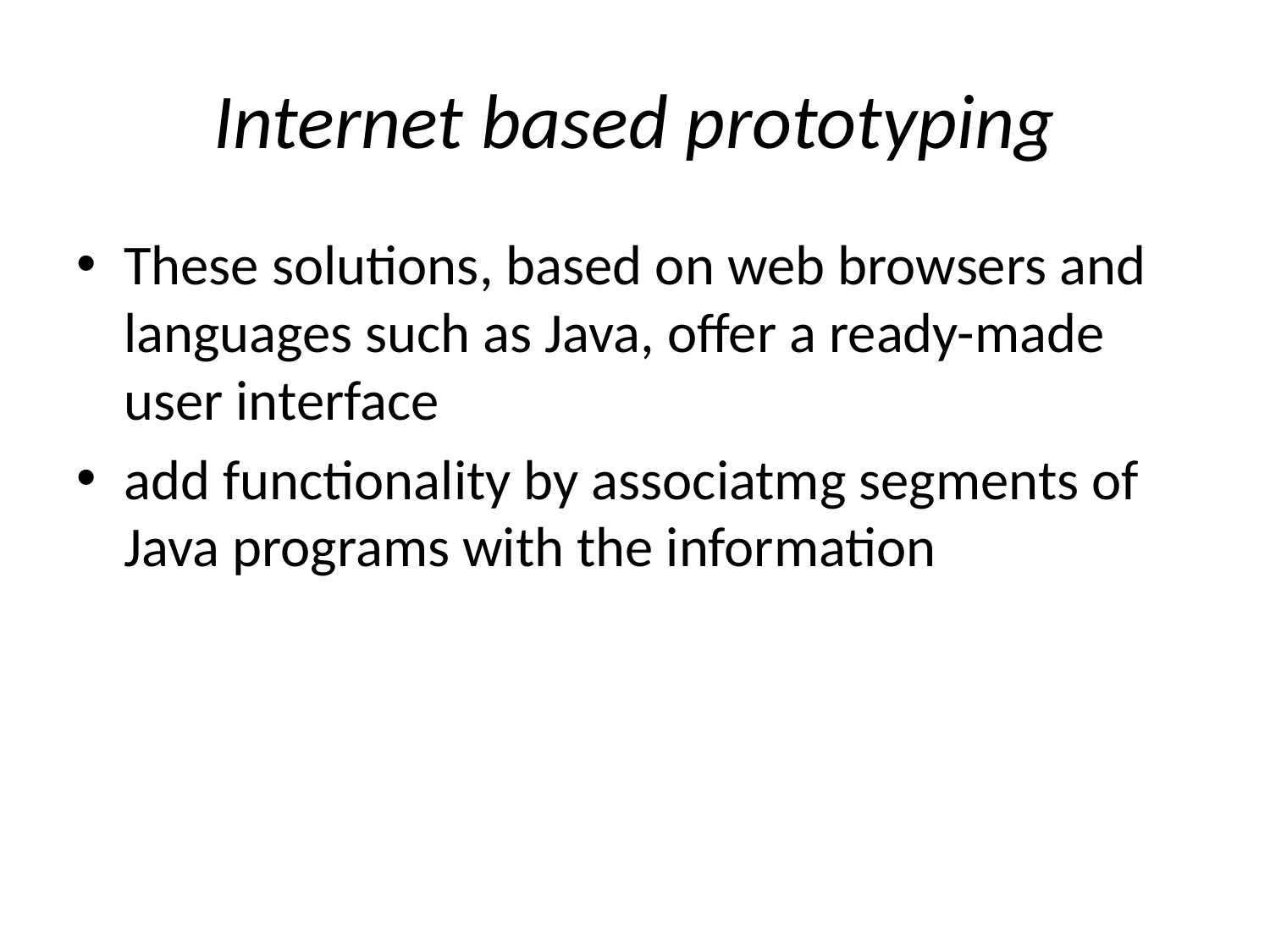

# Internet based prototyping
These solutions, based on web browsers and languages such as Java, offer a ready-made user interface
add functionality by associatmg segments of Java programs with the information